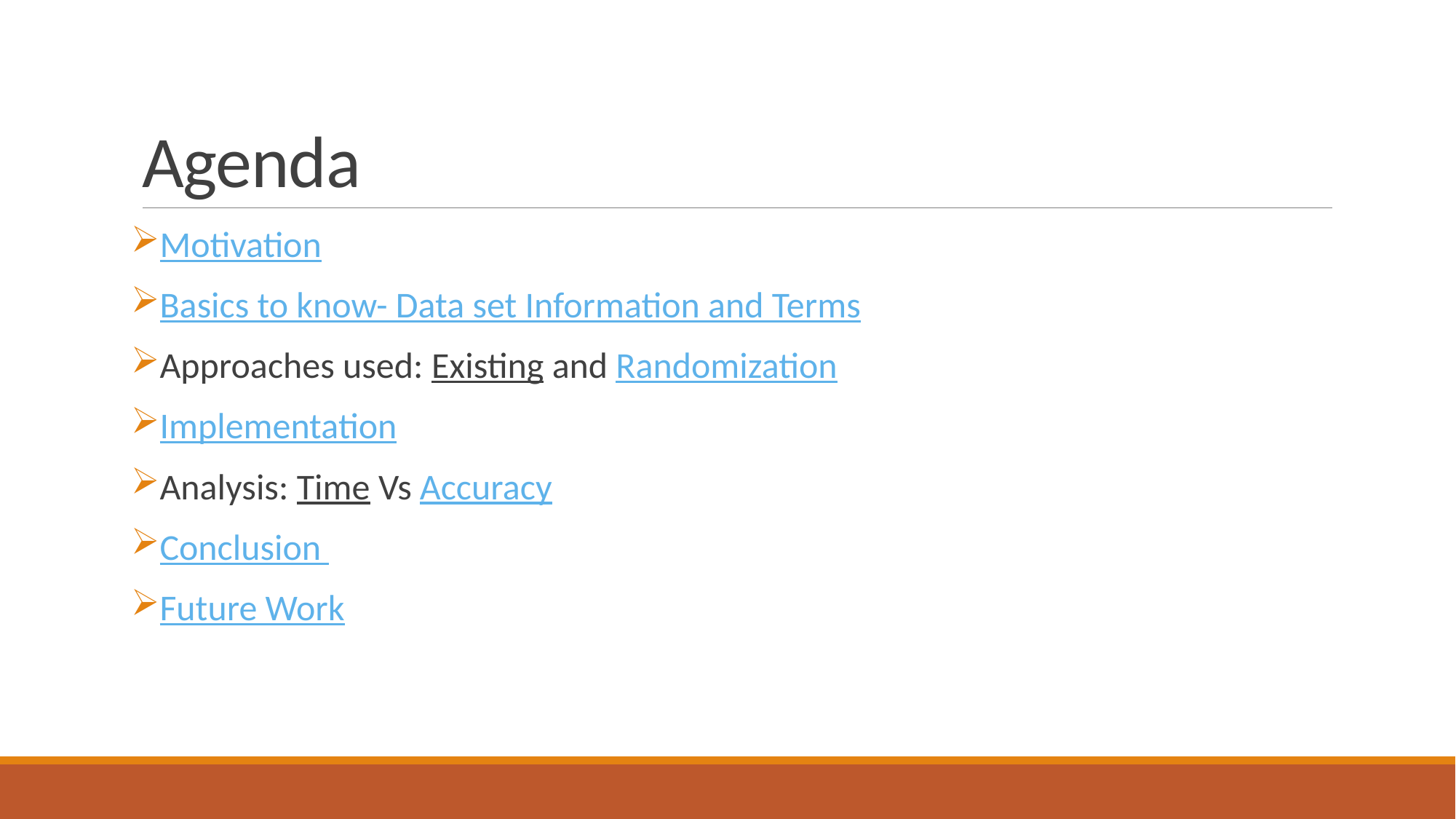

# Agenda
Motivation
Basics to know- Data set Information and Terms
Approaches used: Existing and Randomization
Implementation
Analysis: Time Vs Accuracy
Conclusion
Future Work